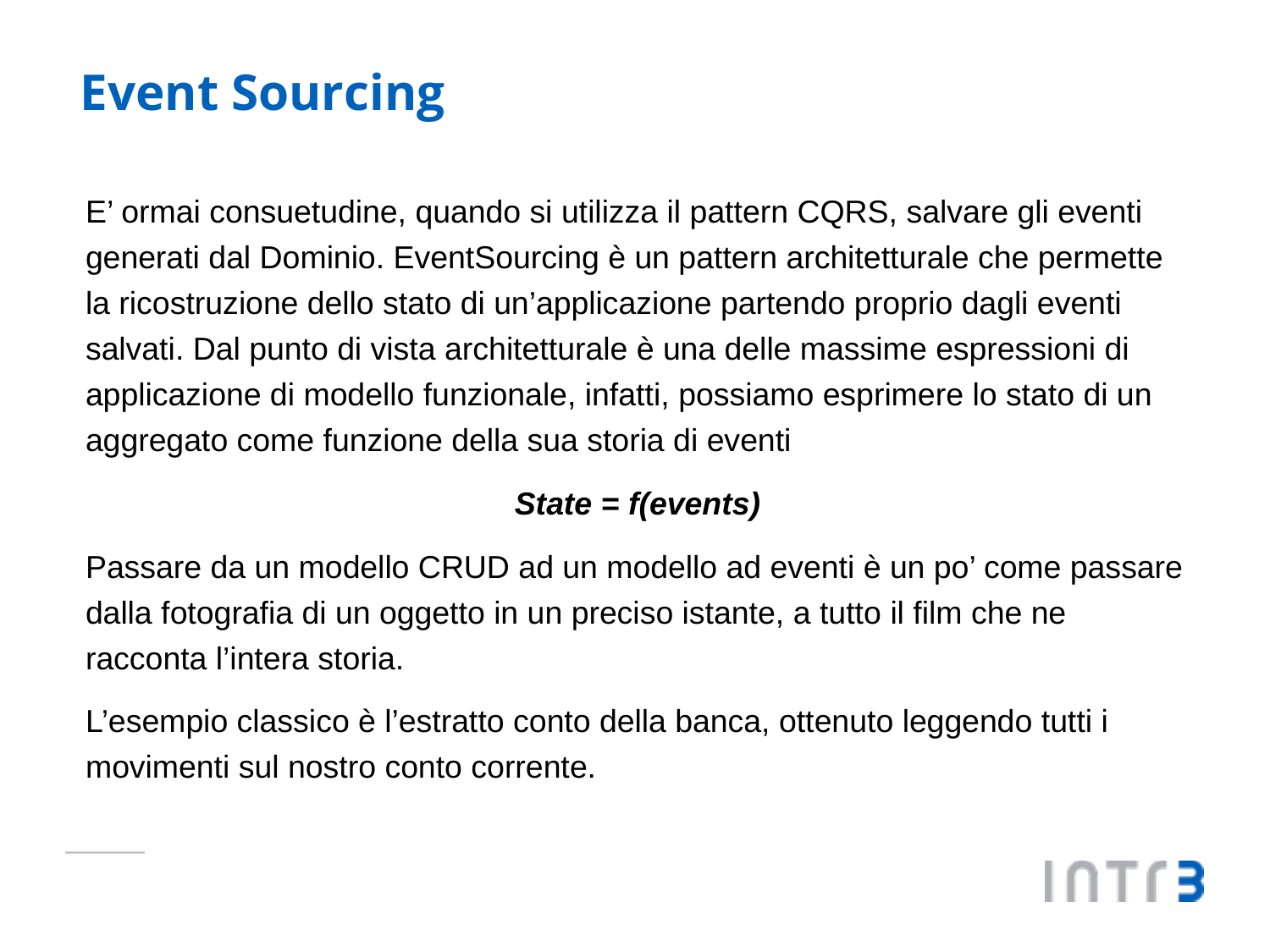

# Event Sourcing
E’ ormai consuetudine, quando si utilizza il pattern CQRS, salvare gli eventi generati dal Dominio. EventSourcing è un pattern architetturale che permette la ricostruzione dello stato di un’applicazione partendo proprio dagli eventi salvati. Dal punto di vista architetturale è una delle massime espressioni di applicazione di modello funzionale, infatti, possiamo esprimere lo stato di un aggregato come funzione della sua storia di eventi
State = f(events)
Passare da un modello CRUD ad un modello ad eventi è un po’ come passare dalla fotografia di un oggetto in un preciso istante, a tutto il film che ne racconta l’intera storia.
L’esempio classico è l’estratto conto della banca, ottenuto leggendo tutti i movimenti sul nostro conto corrente.